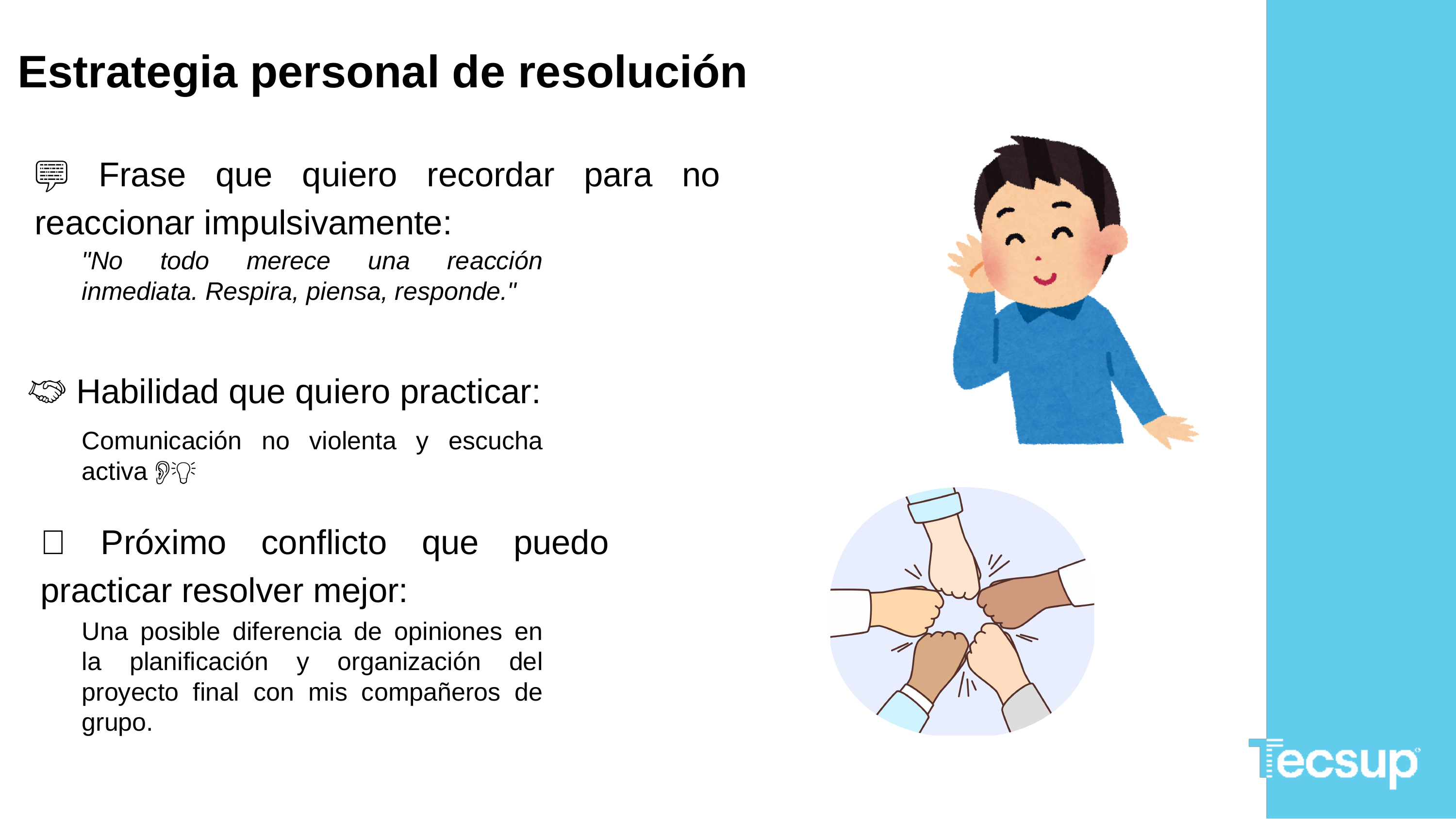

Estrategia personal de resolución

💬 Frase que quiero recordar para no reaccionar impulsivamente:
"No todo merece una reacción inmediata. Respira, piensa, responde."

🤝 Habilidad que quiero practicar:
Comunicación no violenta y escucha activa 👂💡

🧪 Próximo conflicto que puedo practicar resolver mejor:
Una posible diferencia de opiniones en la planificación y organización del proyecto final con mis compañeros de grupo.